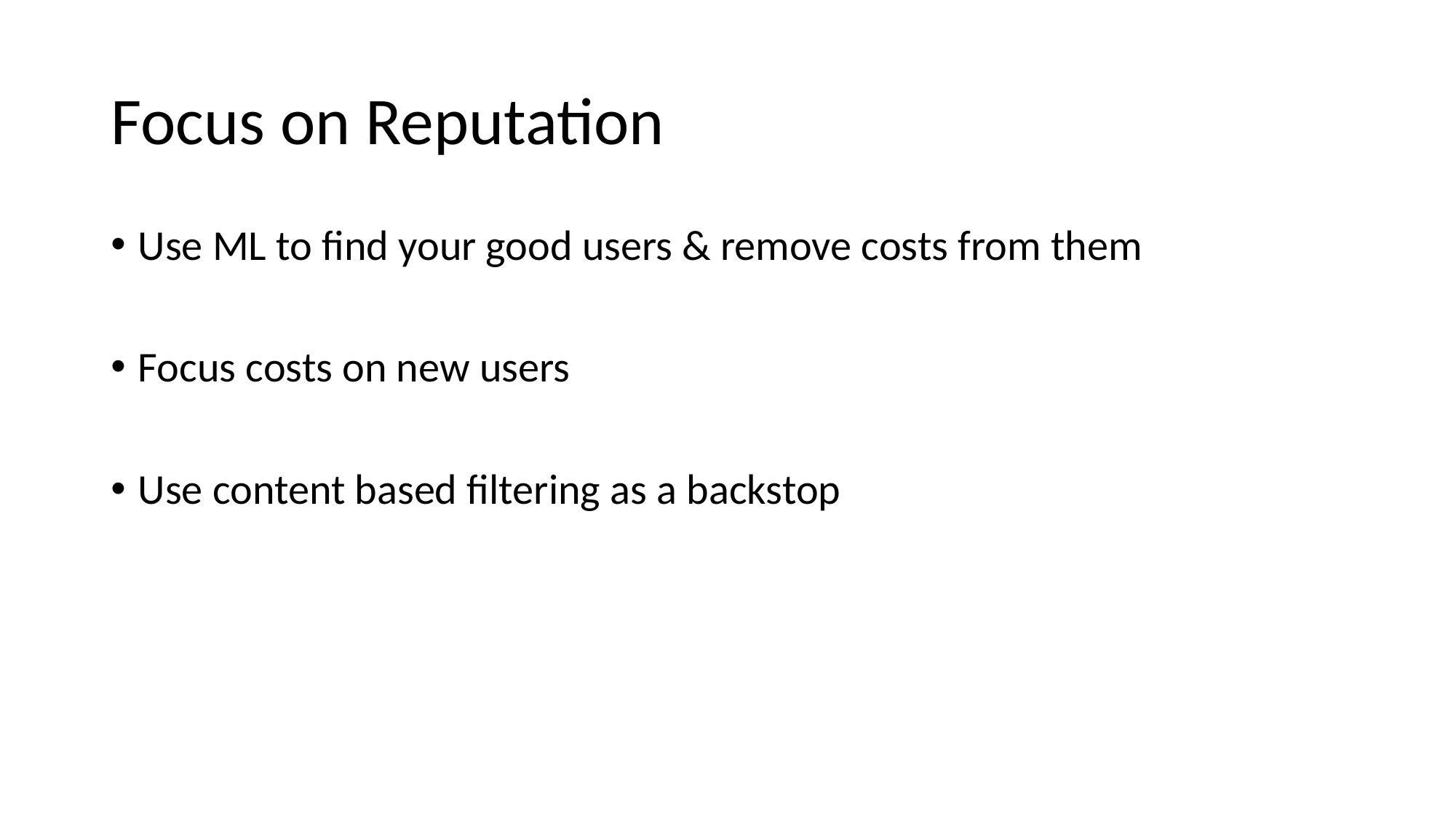

# Focus on Reputation
Use ML to find your good users & remove costs from them

Focus costs on new users

Use content based filtering as a backstop